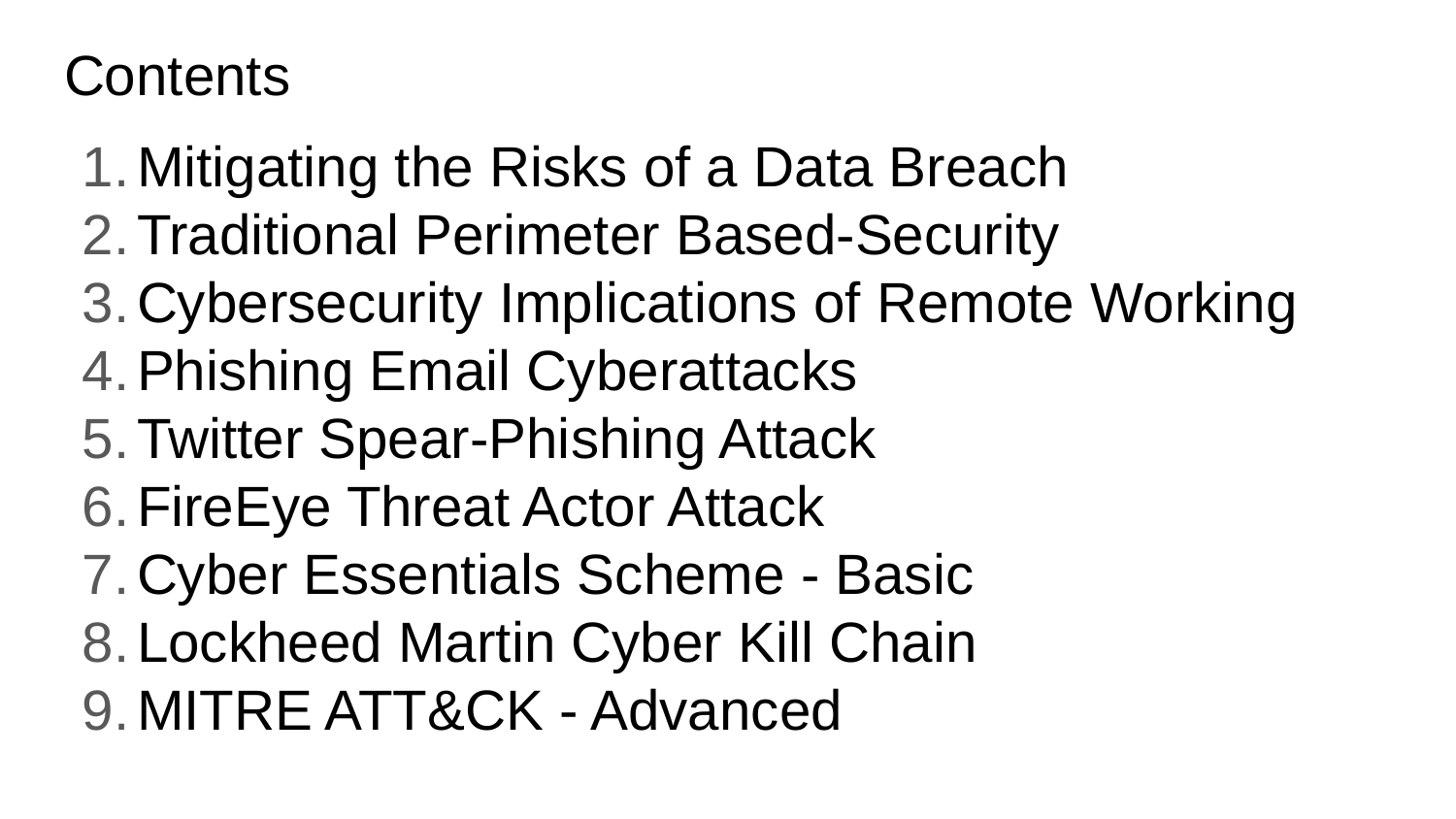

# Contents
Mitigating the Risks of a Data Breach
Traditional Perimeter Based-Security
Cybersecurity Implications of Remote Working
Phishing Email Cyberattacks
Twitter Spear-Phishing Attack
FireEye Threat Actor Attack
Cyber Essentials Scheme - Basic
Lockheed Martin Cyber Kill Chain
MITRE ATT&CK - Advanced